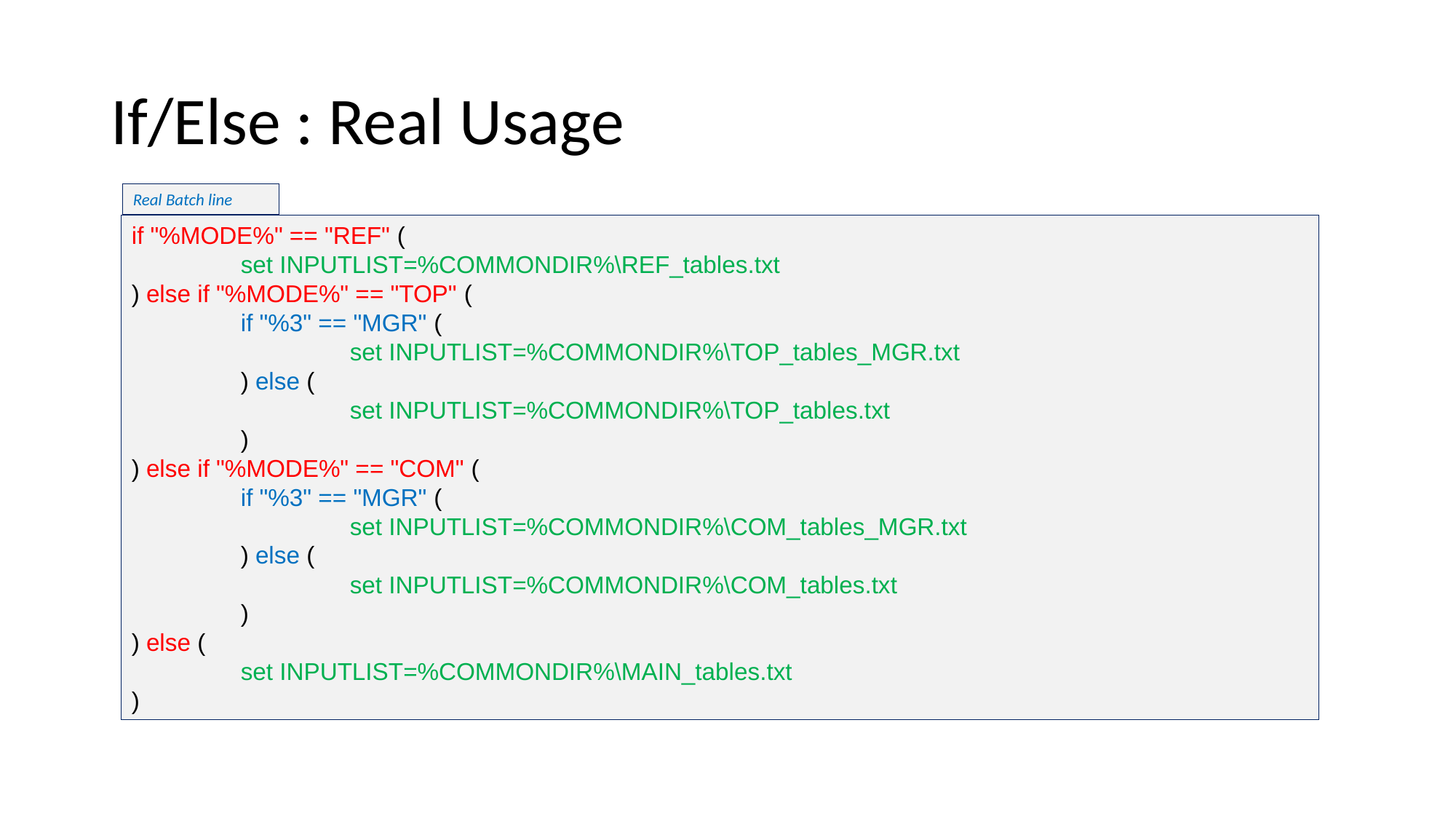

# If/Else : Real Usage
Real Batch line
if "%MODE%" == "REF" (
	set INPUTLIST=%COMMONDIR%\REF_tables.txt
) else if "%MODE%" == "TOP" (
	if "%3" == "MGR" (
		set INPUTLIST=%COMMONDIR%\TOP_tables_MGR.txt
	) else (
		set INPUTLIST=%COMMONDIR%\TOP_tables.txt
	)
) else if "%MODE%" == "COM" (
	if "%3" == "MGR" (
		set INPUTLIST=%COMMONDIR%\COM_tables_MGR.txt
	) else (
		set INPUTLIST=%COMMONDIR%\COM_tables.txt
	)
) else (
	set INPUTLIST=%COMMONDIR%\MAIN_tables.txt
)